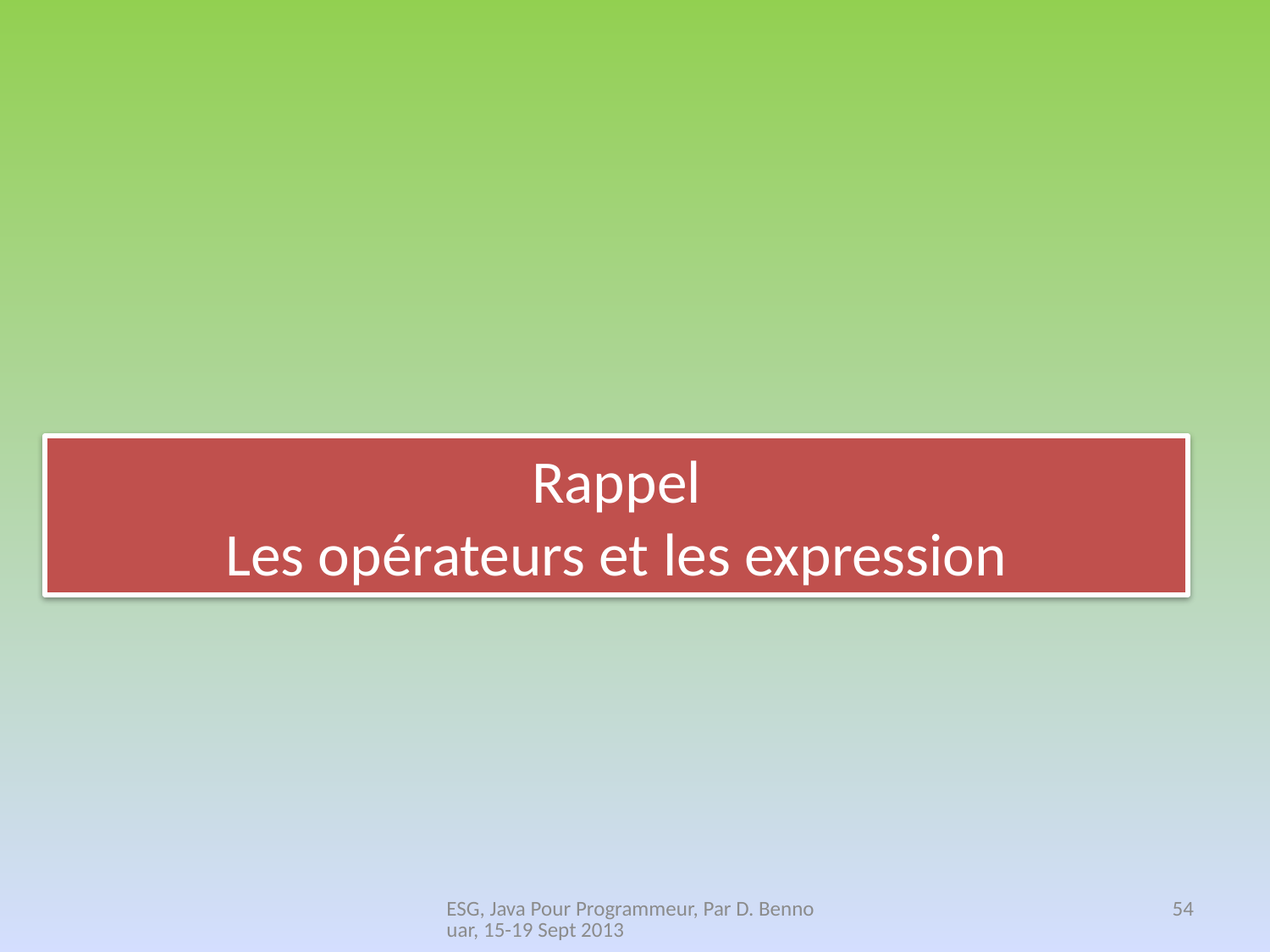

# Rappel Les opérateurs et les expression
ESG, Java Pour Programmeur, Par D. Bennouar, 15-19 Sept 2013
54